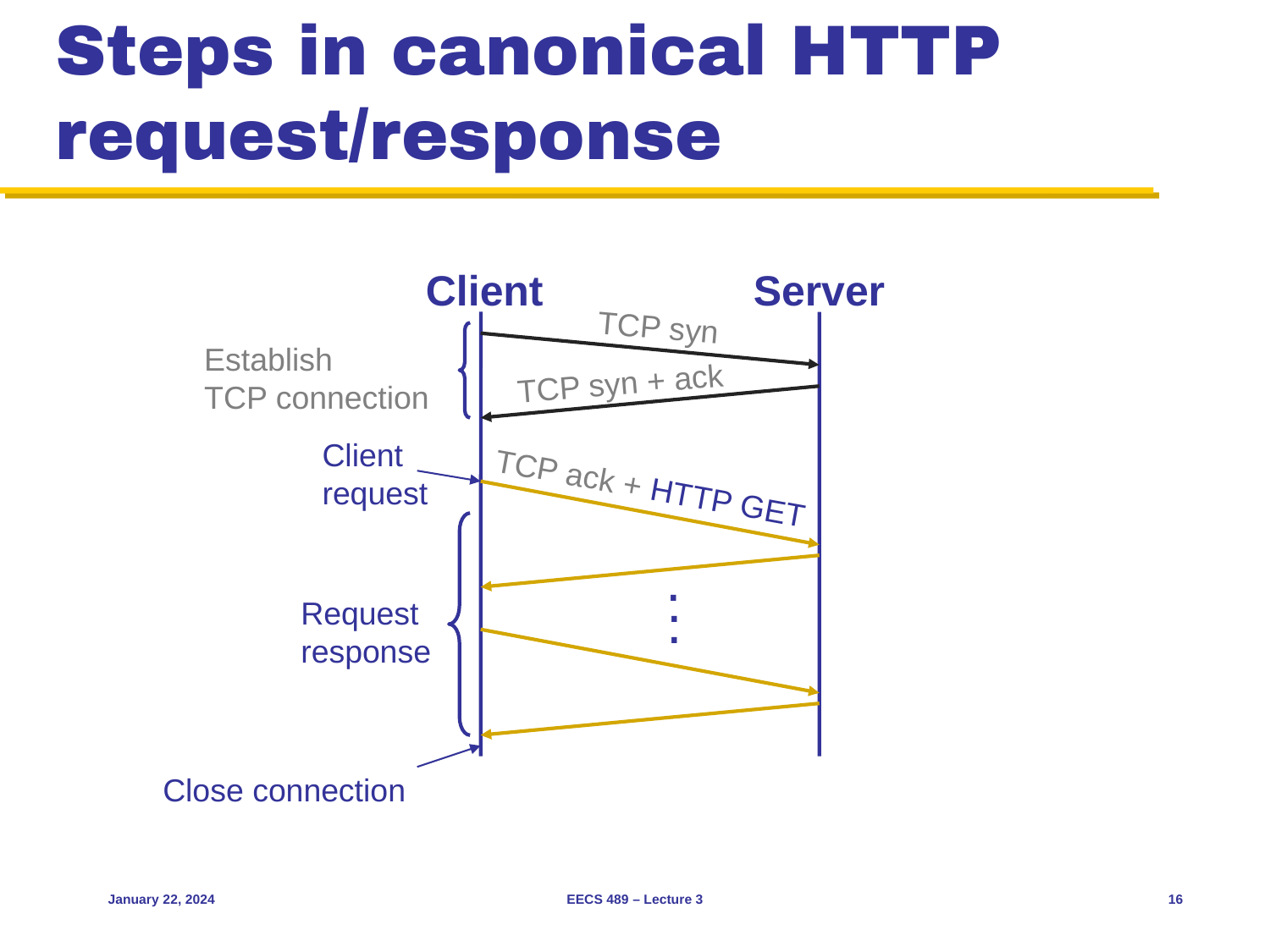

# Steps in canonical HTTP request/response
Client
Server
TCP syn

Establish
TCP connection
TCP syn + ack

Client
request
TCP ack + HTTP GET

.
.
.

Request
response

Close connection
January 22, 2024
EECS 489 – Lecture 3
16